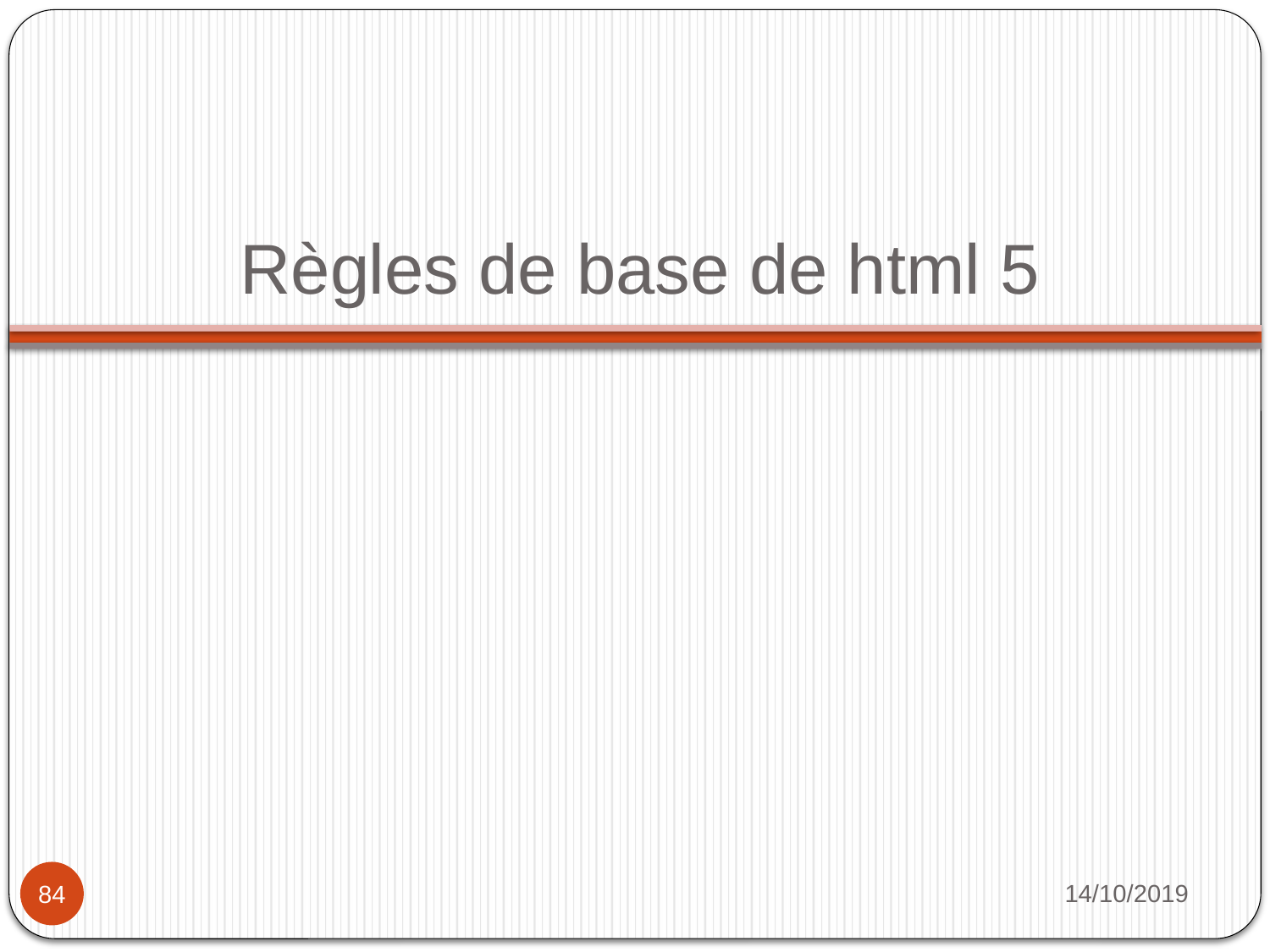

# Règles de base de html 5

14/10/2019
84